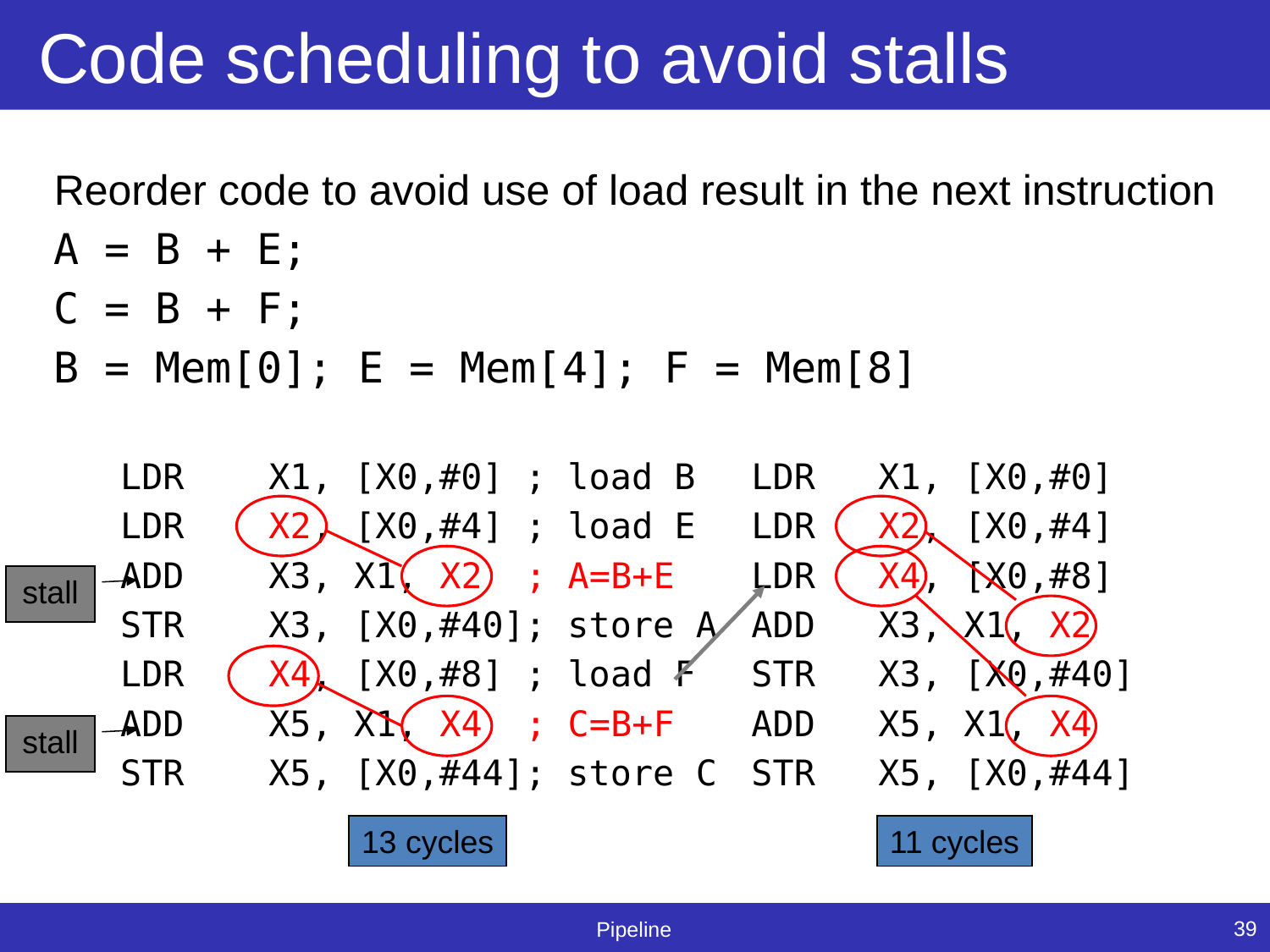

# Code scheduling to avoid stalls
Reorder code to avoid use of load result in the next instruction
A = B + E;
C = B + F;
B = Mem[0]; E = Mem[4]; F = Mem[8]
LDR	 X1, [X0,#0] ; load B
LDR	 X2, [X0,#4] ; load E
ADD	 X3, X1, X2  ; A=B+E
STR	 X3, [X0,#40]; store A
LDR	 X4, [X0,#8] ; load F
ADD	 X5, X1, X4  ; C=B+F
STR	 X5, [X0,#44]; store C
LDR	X1, [X0,#0]
LDR	X2, [X0,#4]
LDR	X4, [X0,#8]
ADD	X3, X1, X2
STR	X3, [X0,#40]
ADD	X5, X1, X4
STR	X5, [X0,#44]

stall

stall
13 cycles
11 cycles
39